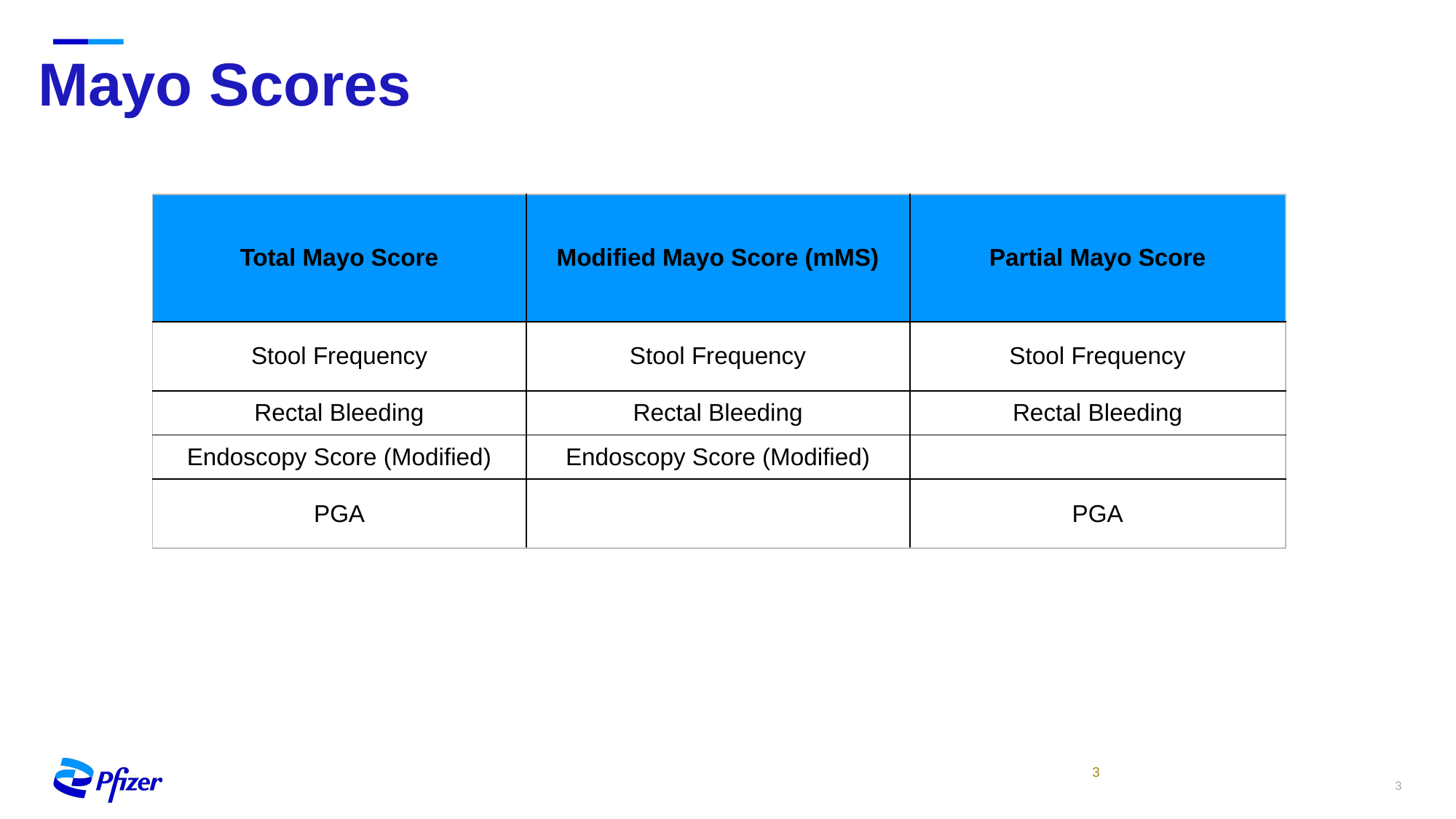

# Mayo Scores

| Total Mayo Score | Modified Mayo Score (mMS) | Partial Mayo Score |
| --- | --- | --- |
| Stool Frequency | Stool Frequency | Stool Frequency |
| Rectal Bleeding | Rectal Bleeding | Rectal Bleeding |
| Endoscopy Score (Modified) | Endoscopy Score (Modified) |  |
| PGA |  | PGA |
3